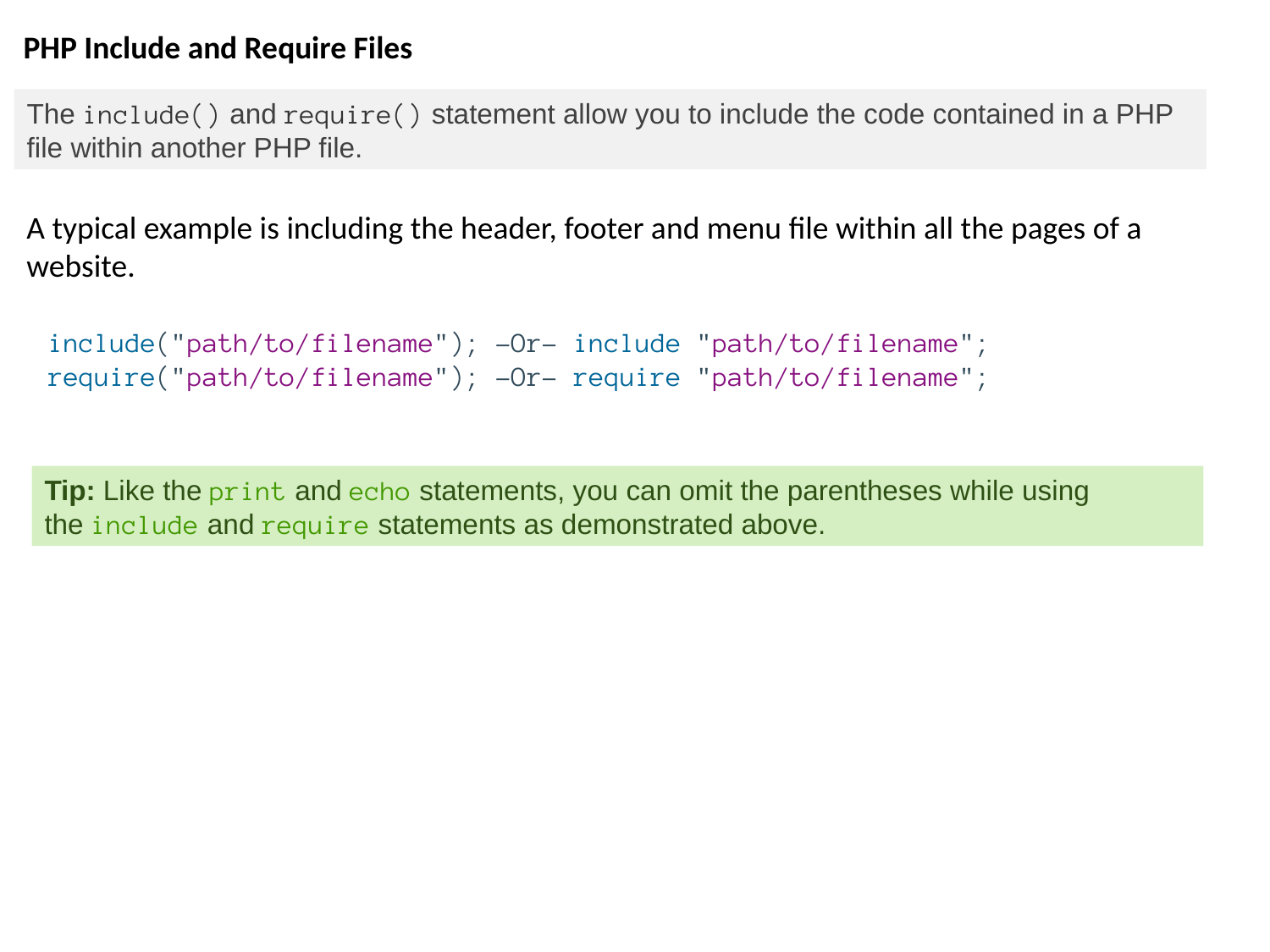

PHP Include and Require Files
The include() and require() statement allow you to include the code contained in a PHP file within another PHP file.
A typical example is including the header, footer and menu file within all the pages of a website.
include("path/to/filename"); -Or- include "path/to/filename";
require("path/to/filename"); -Or- require "path/to/filename";
Tip: Like the print and echo statements, you can omit the parentheses while using the include and require statements as demonstrated above.